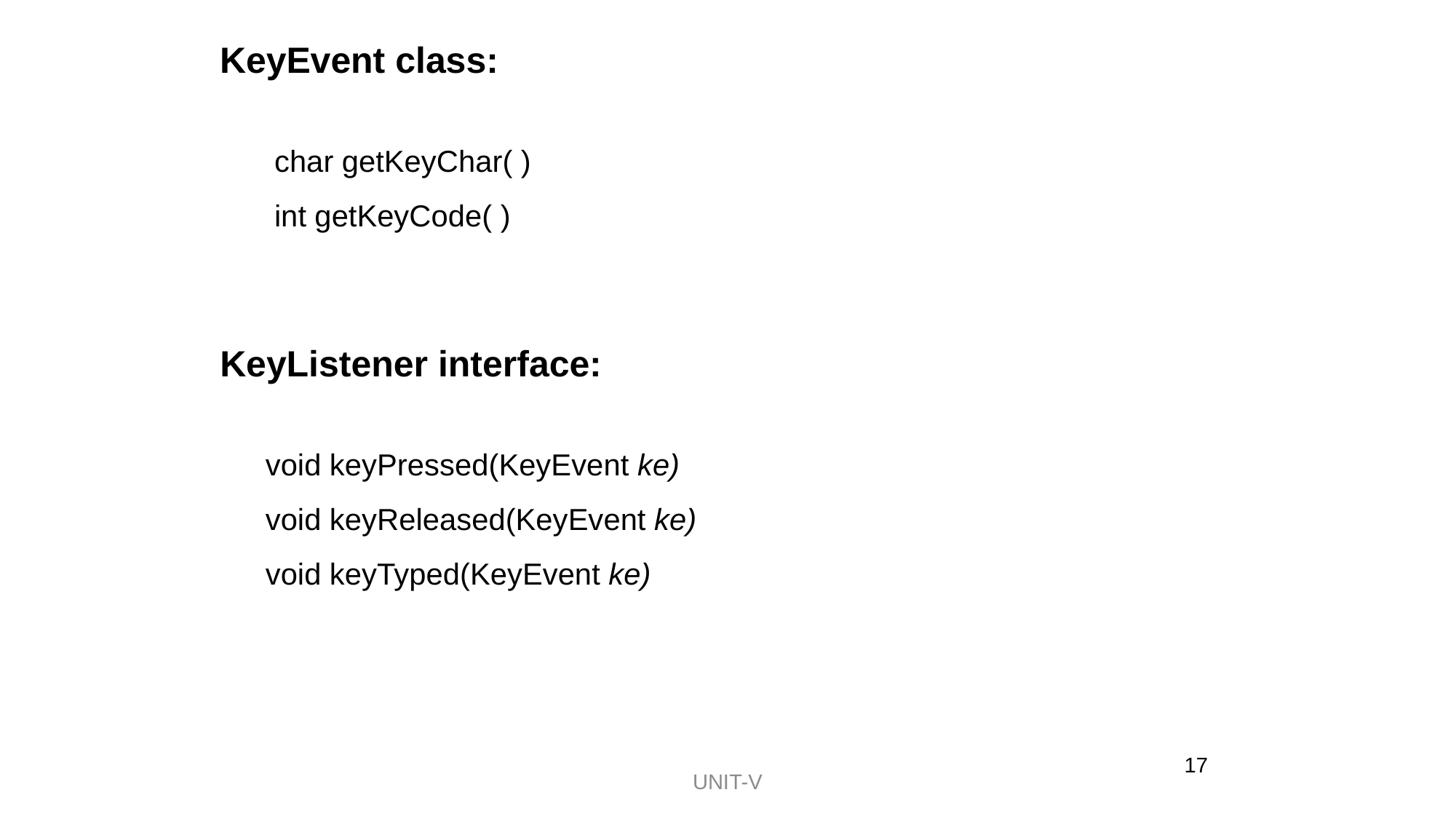

KeyEvent class:
char getKeyChar( )
int getKeyCode( )
KeyListener interface:
void keyPressed(KeyEvent ke)
void keyReleased(KeyEvent ke)
void keyTyped(KeyEvent ke)
17
UNIT-V